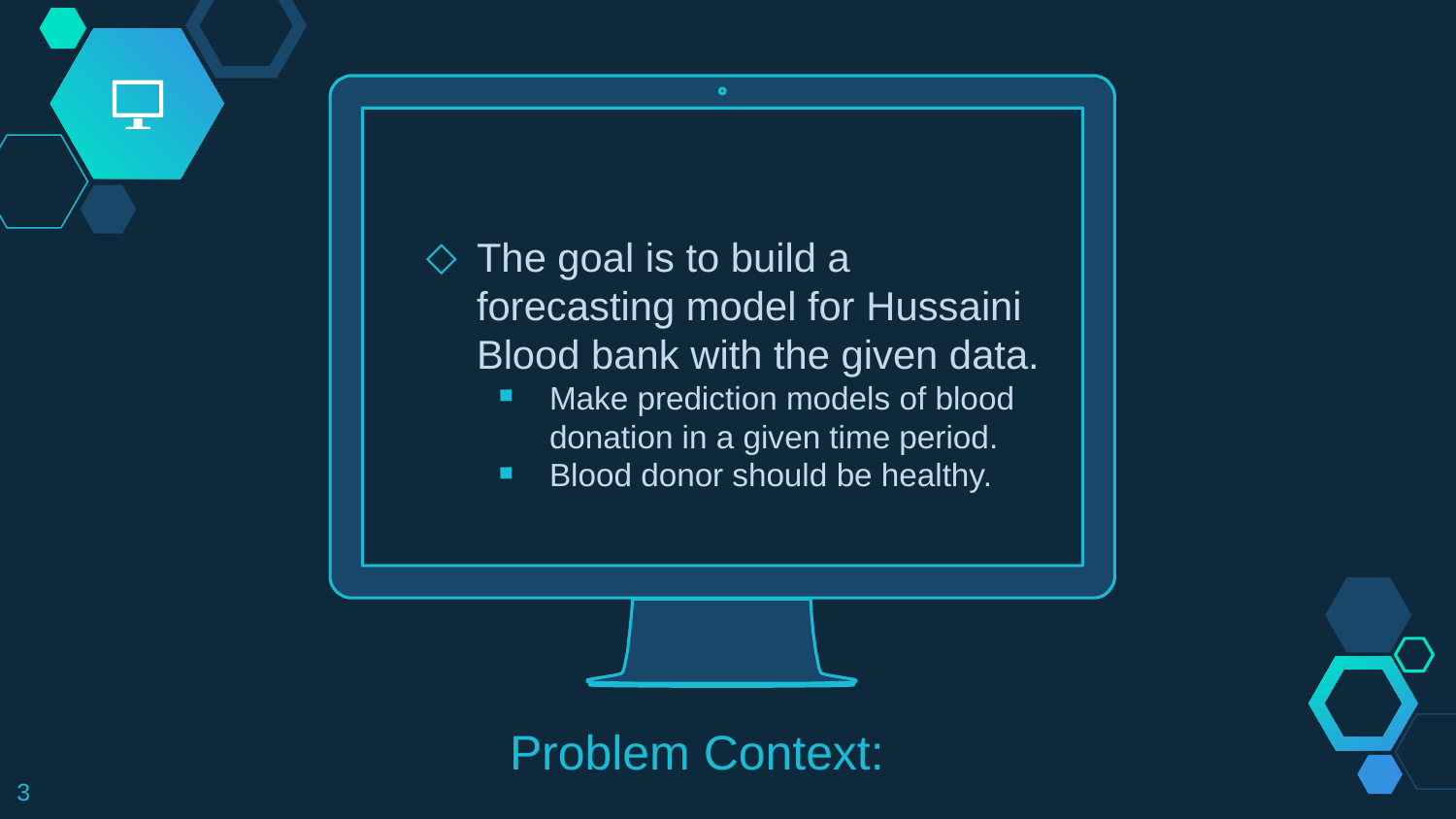

The goal is to build a forecasting model for Hussaini Blood bank with the given data.
Make prediction models of blood donation in a given time period.
Blood donor should be healthy.
Problem Context:
3